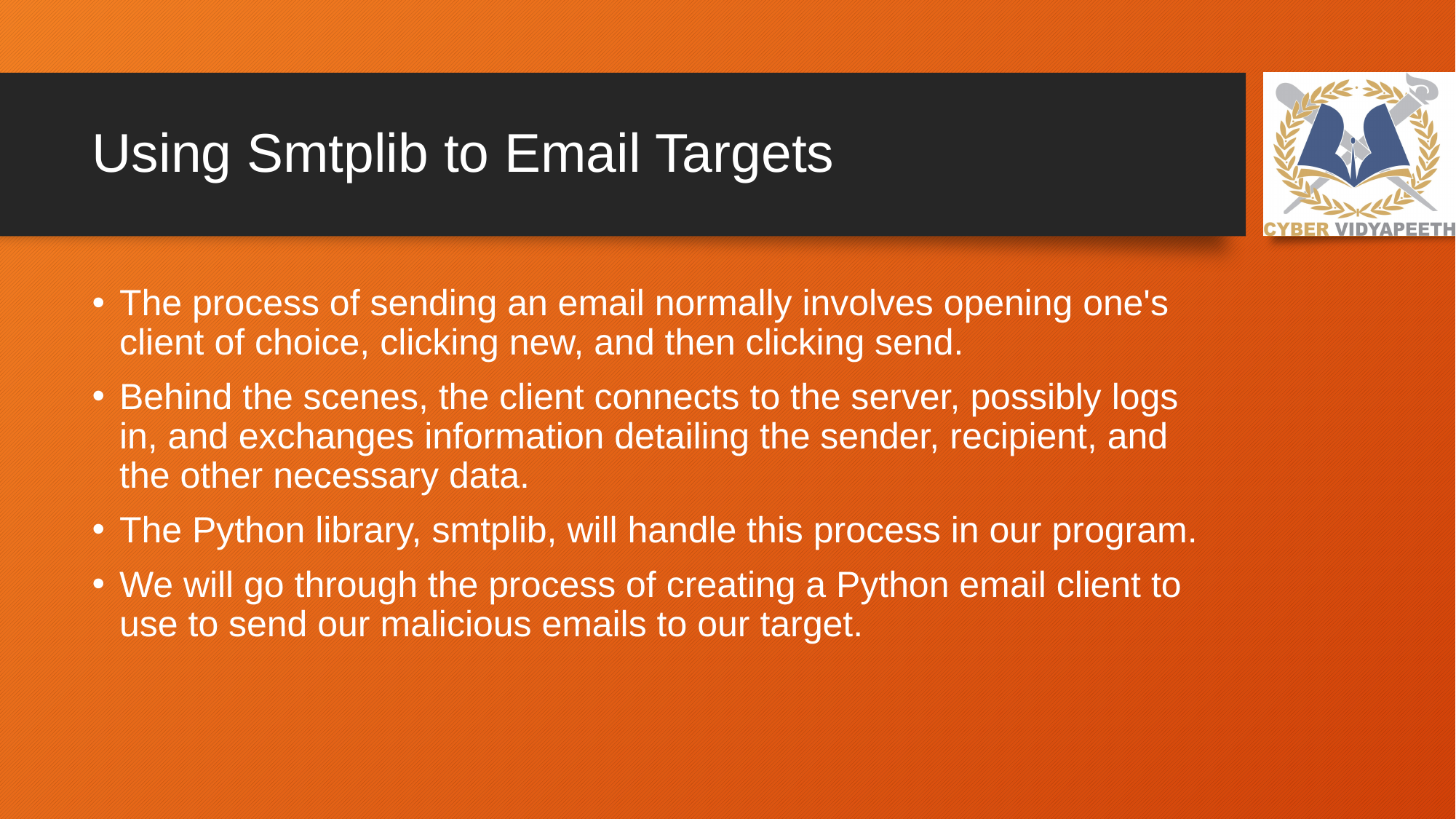

# Using Smtplib to Email Targets
The process of sending an email normally involves opening one's client of choice, clicking new, and then clicking send.
Behind the scenes, the client connects to the server, possibly logs in, and exchanges information detailing the sender, recipient, and the other necessary data.
The Python library, smtplib, will handle this process in our program.
We will go through the process of creating a Python email client to use to send our malicious emails to our target.